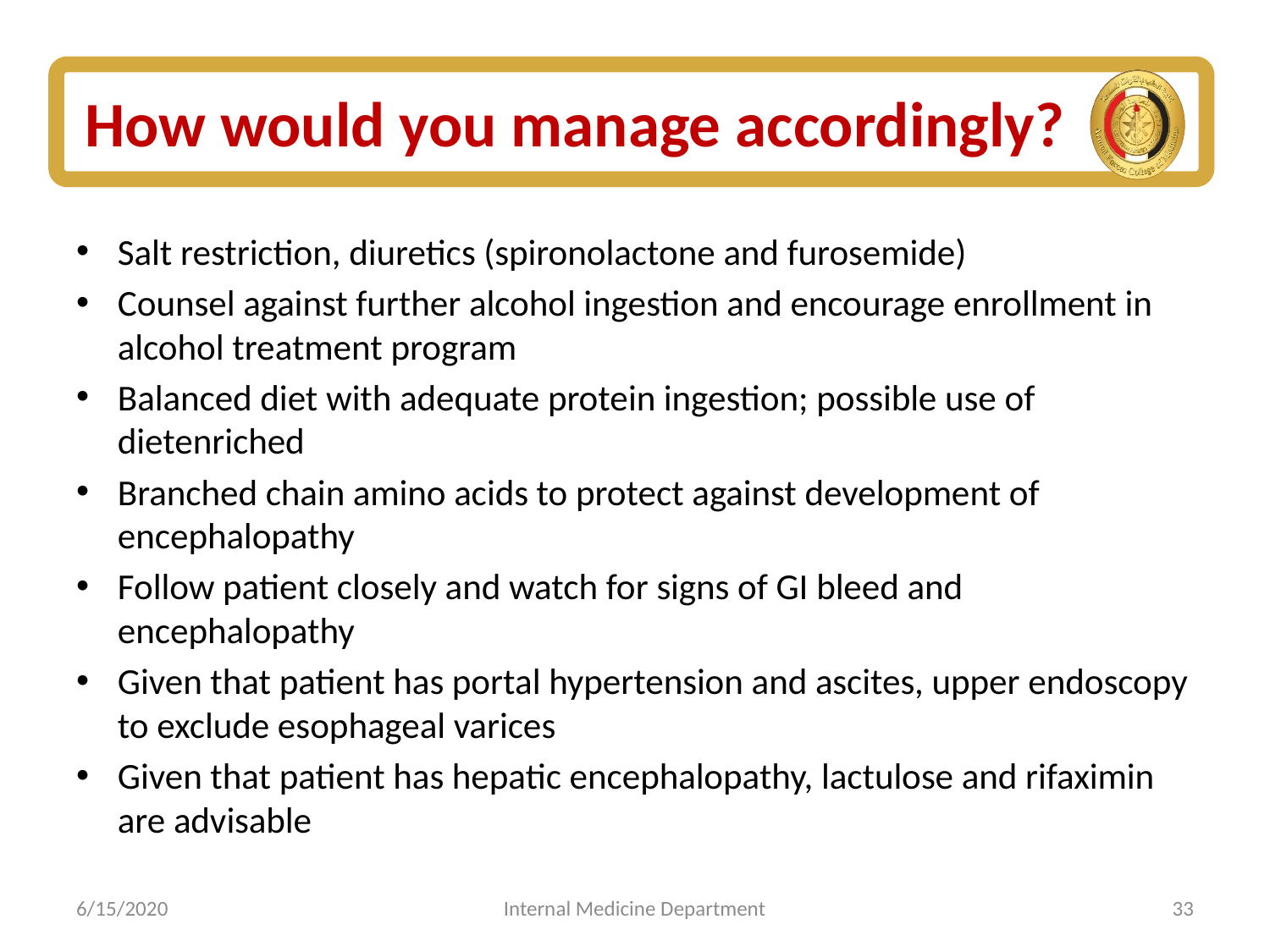

# How would you manage accordingly?
Salt restriction, diuretics (spironolactone and furosemide)
Counsel against further alcohol ingestion and encourage enrollment in alcohol treatment program
Balanced diet with adequate protein ingestion; possible use of dietenriched
Branched chain amino acids to protect against development of encephalopathy
Follow patient closely and watch for signs of GI bleed and encephalopathy
Given that patient has portal hypertension and ascites, upper endoscopy to exclude esophageal varices
Given that patient has hepatic encephalopathy, lactulose and rifaximin are advisable
6/15/2020
Internal Medicine Department
33